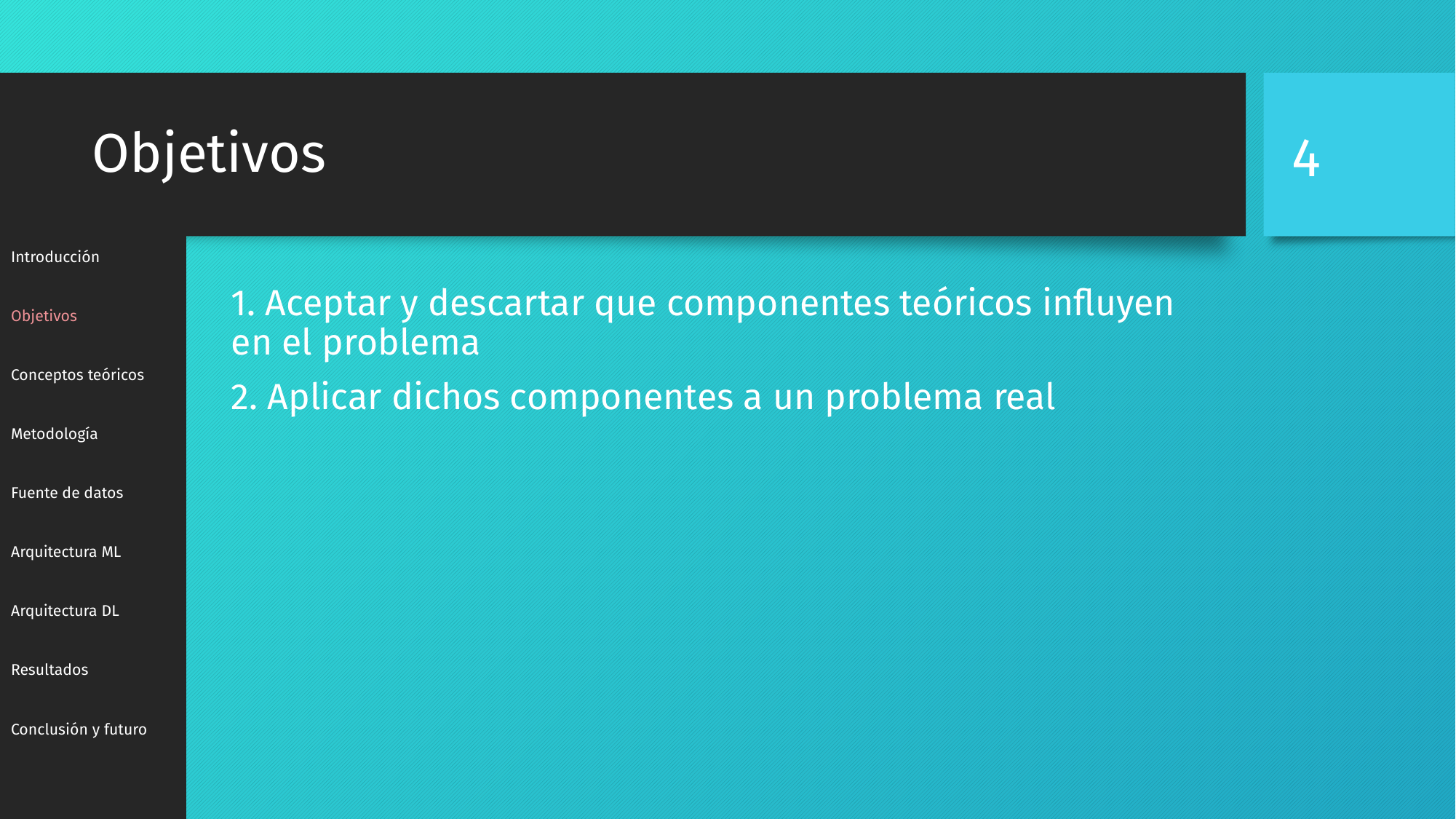

4
# Objetivos
Introducción

Objetivos

Conceptos teóricos

Metodología

Fuente de datos

Arquitectura ML

Arquitectura DL

Resultados

Conclusión y futuro

1. Aceptar y descartar que componentes teóricos influyen en el problema
2. Aplicar dichos componentes a un problema real